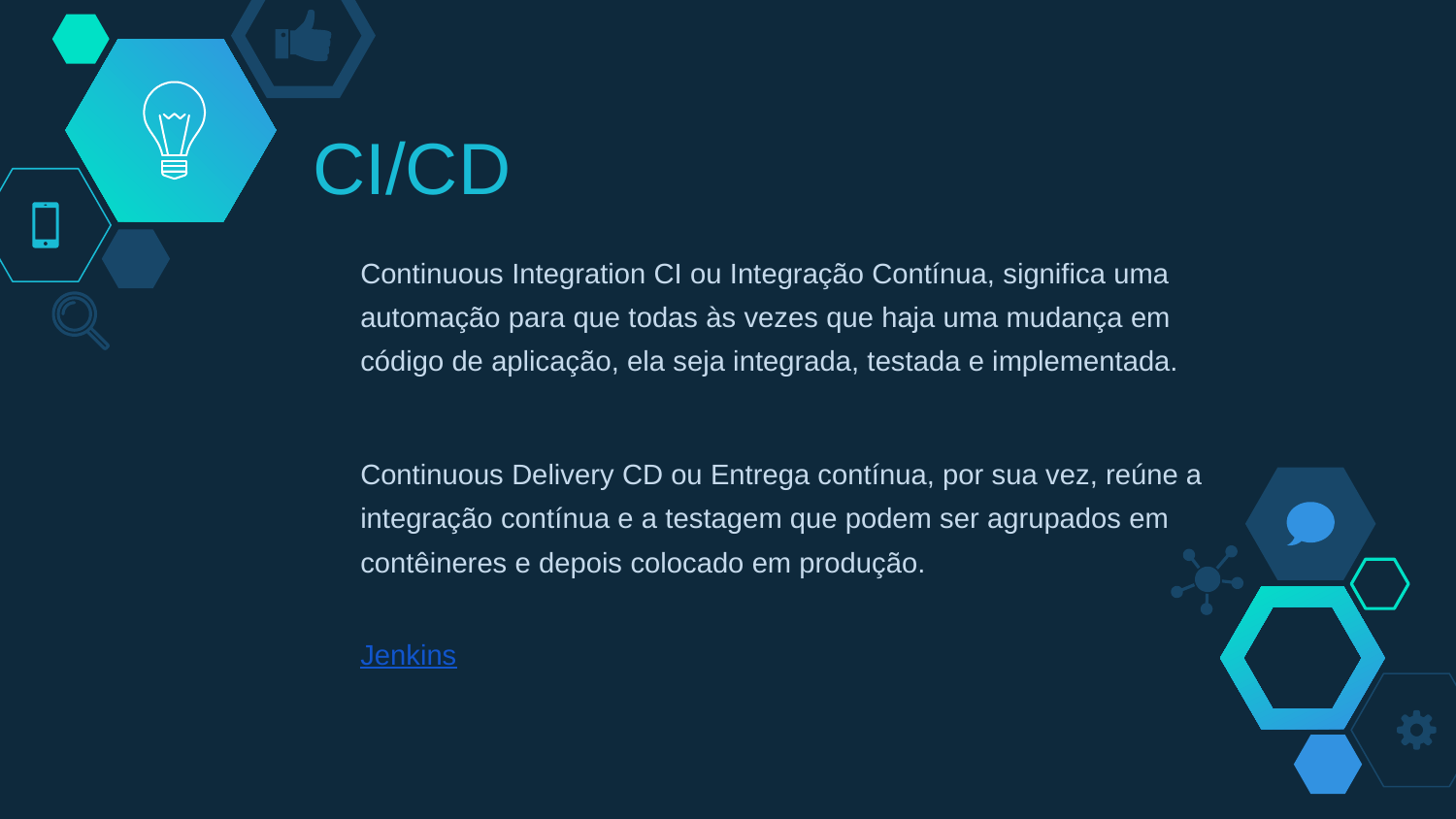

# CI/CD
Continuous Integration CI ou Integração Contínua, significa uma automação para que todas às vezes que haja uma mudança em código de aplicação, ela seja integrada, testada e implementada.

Continuous Delivery CD ou Entrega contínua, por sua vez, reúne a integração contínua e a testagem que podem ser agrupados em contêineres e depois colocado em produção.

Jenkins